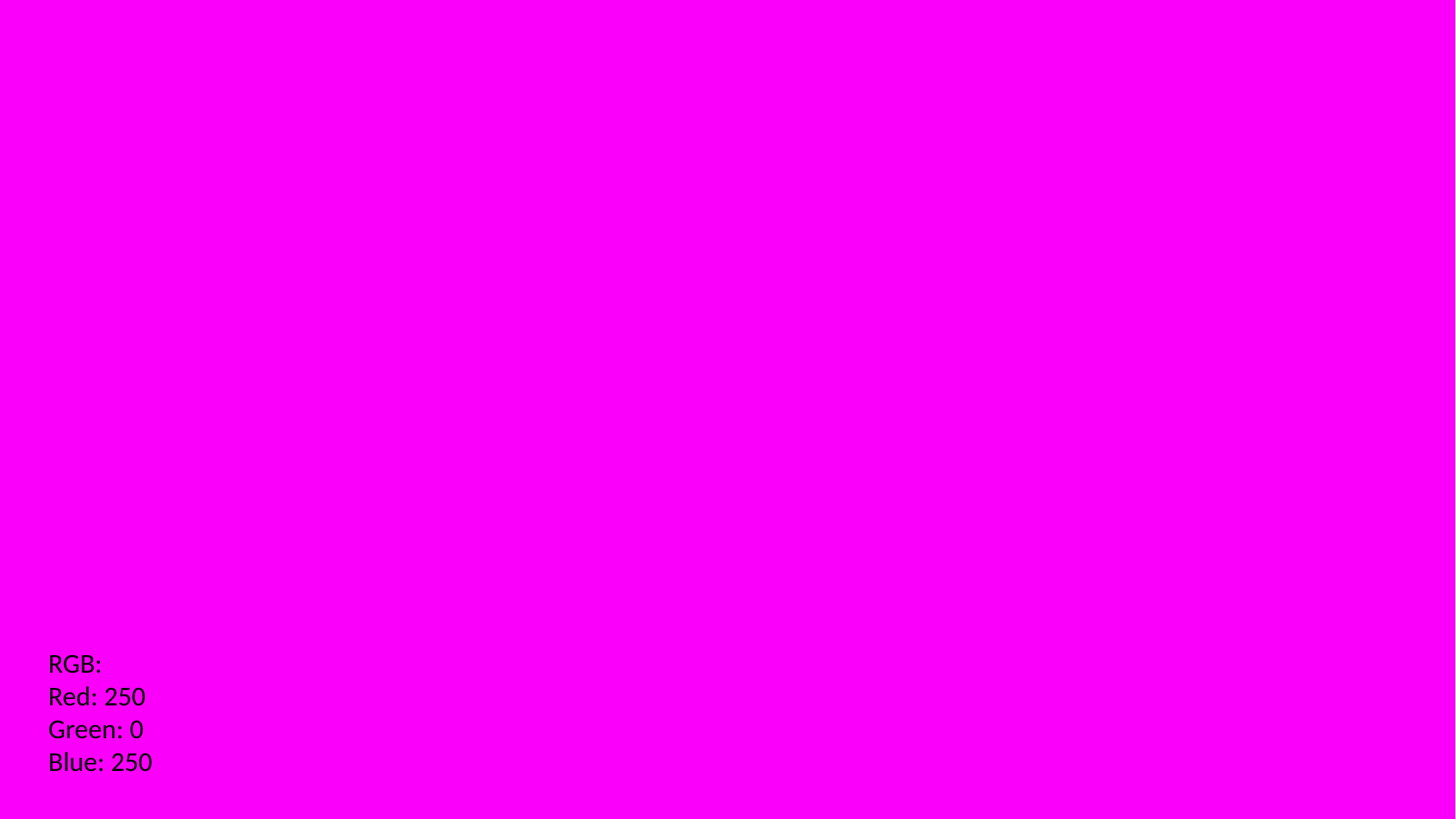

RGB:
Red: 250
Green: 0
Blue: 250